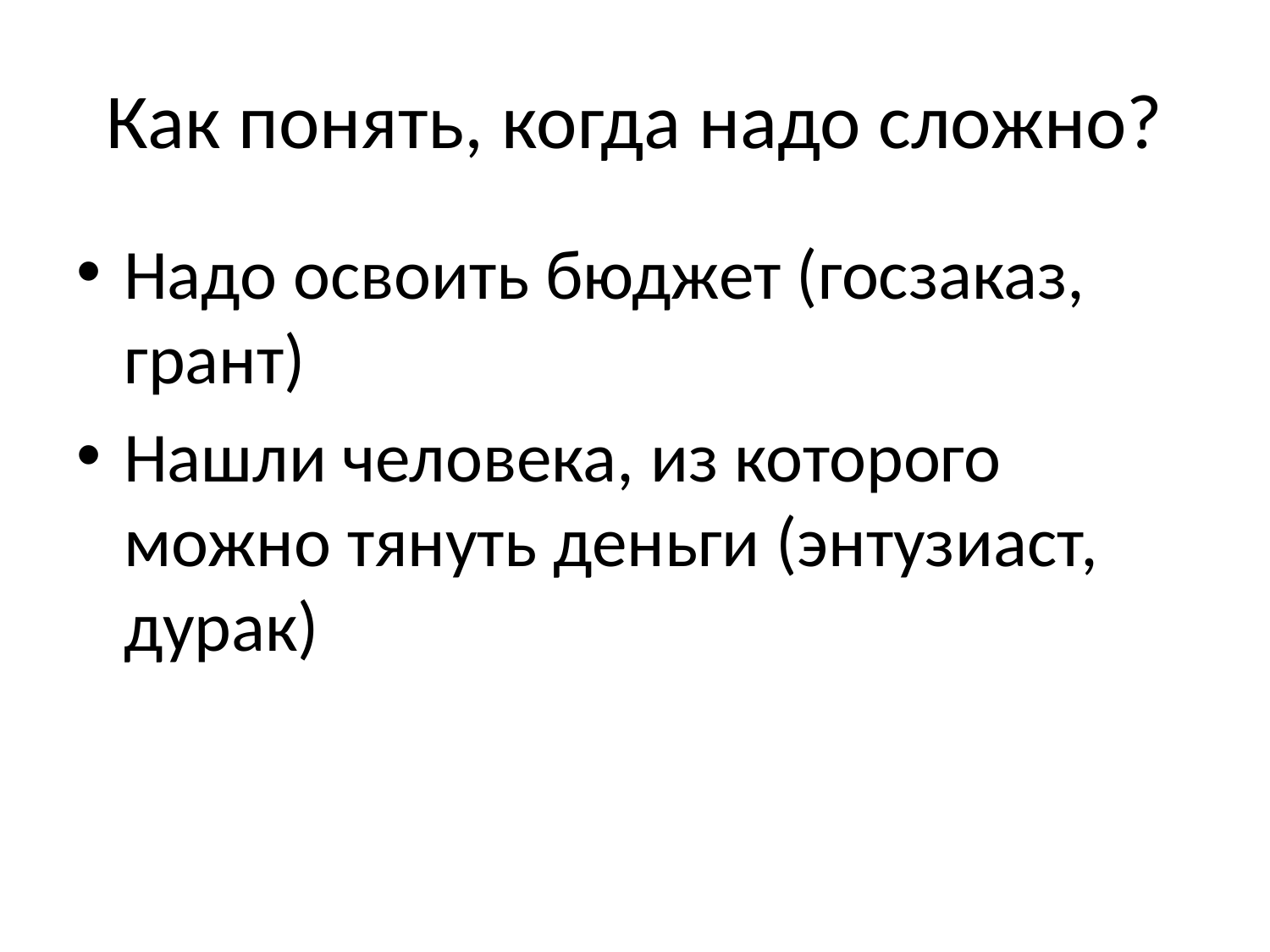

# Как понять, когда надо сложно?
Надо освоить бюджет (госзаказ, грант)
Нашли человека, из которого можно тянуть деньги (энтузиаст, дурак)